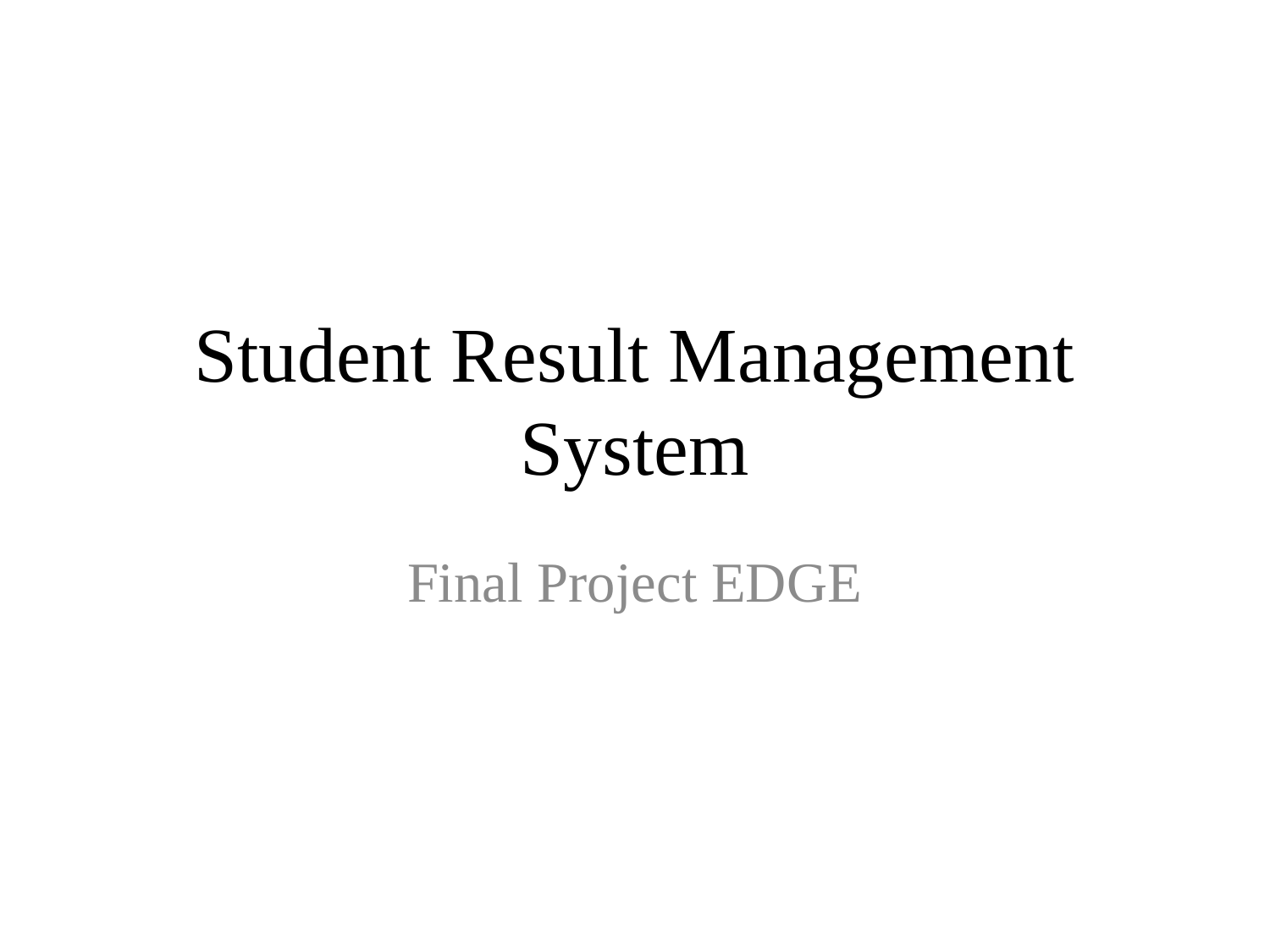

# Student Result Management System
Final Project EDGE